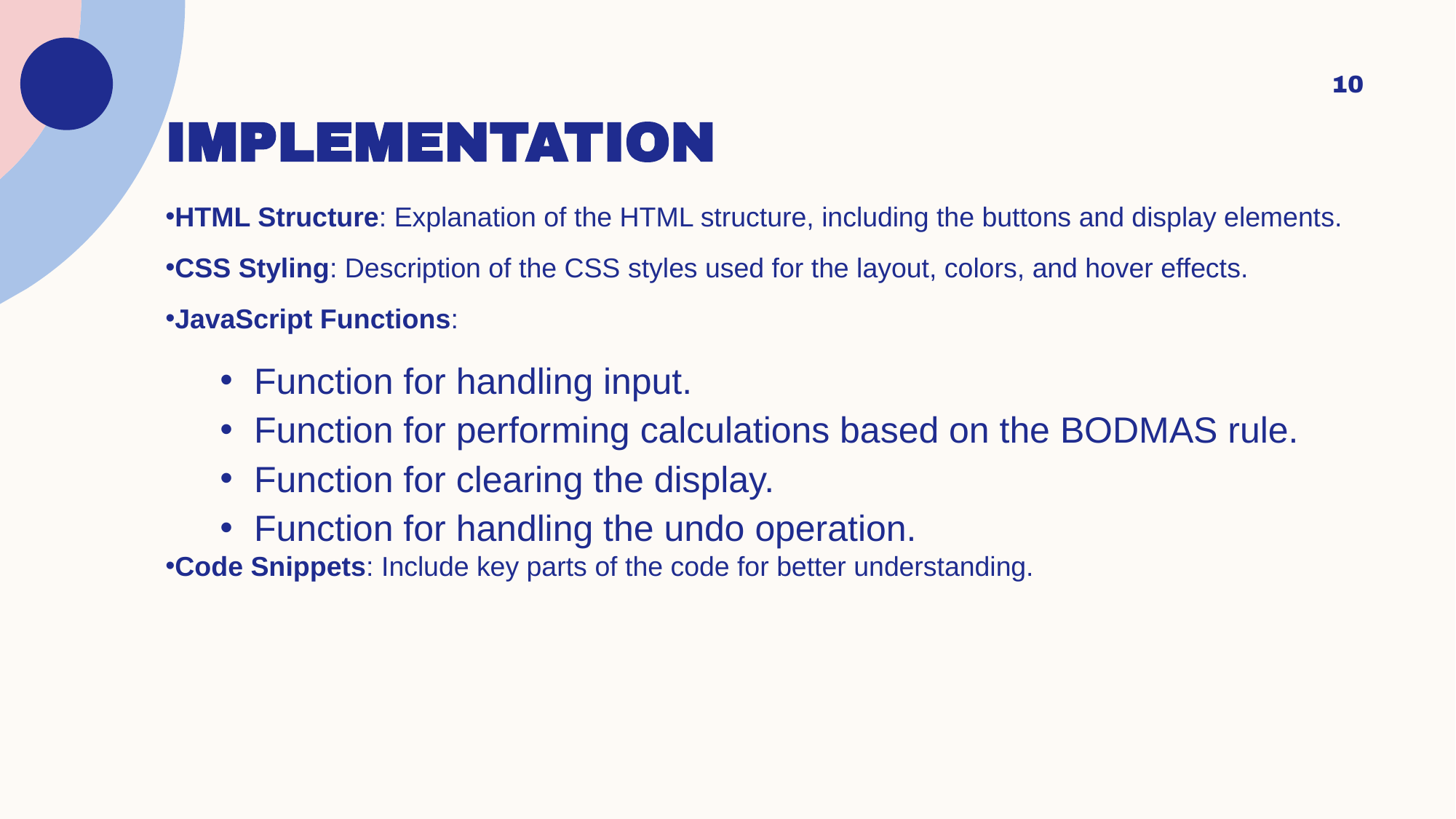

# Implementation
10
HTML Structure: Explanation of the HTML structure, including the buttons and display elements.
CSS Styling: Description of the CSS styles used for the layout, colors, and hover effects.
JavaScript Functions:
Function for handling input.
Function for performing calculations based on the BODMAS rule.
Function for clearing the display.
Function for handling the undo operation.
Code Snippets: Include key parts of the code for better understanding.